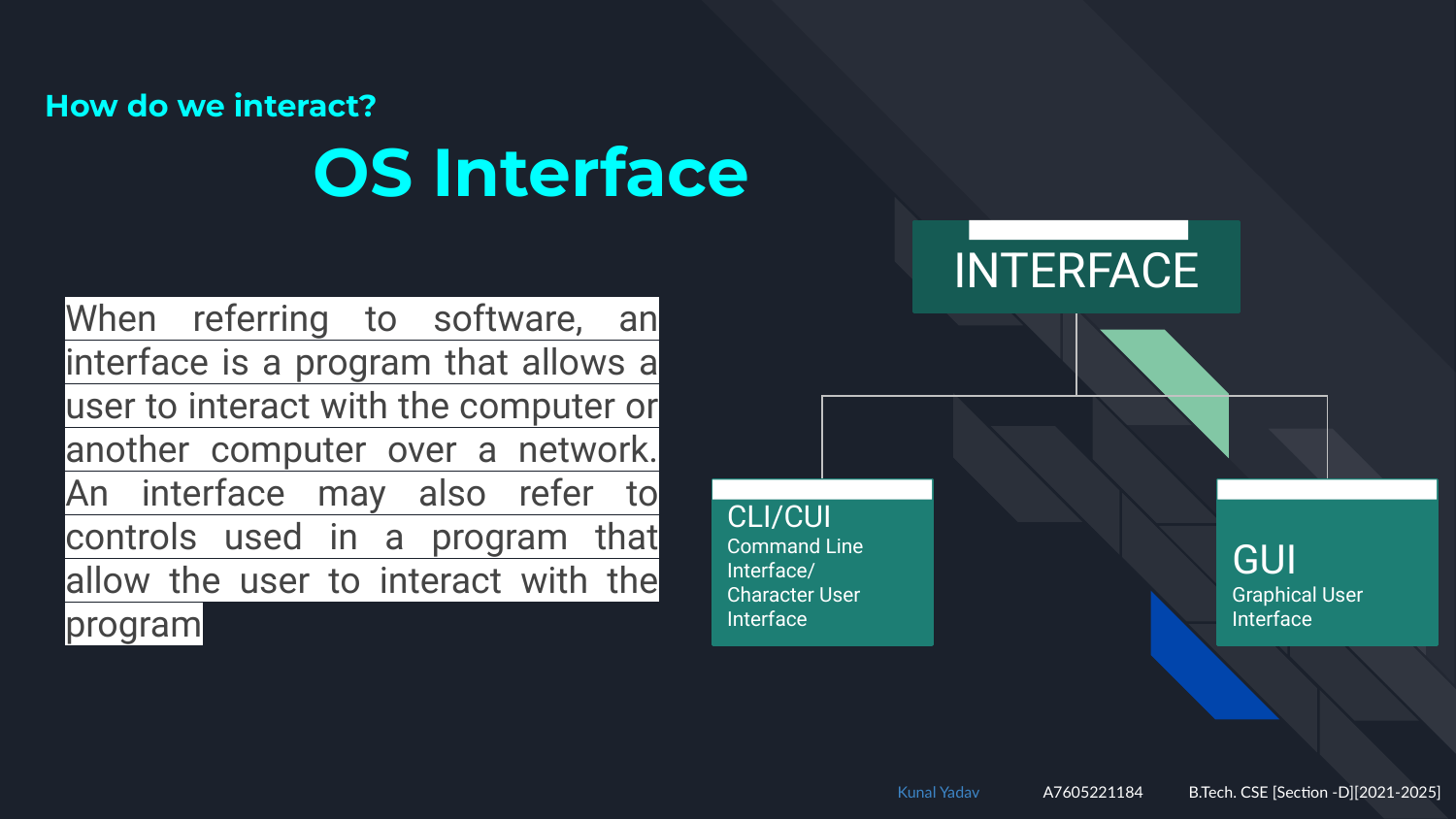

# How do we interact?
OS Interface

INTERFACE
When referring to software, an interface is a program that allows a user to interact with the computer or another computer over a network. An interface may also refer to controls used in a program that allow the user to interact with the program

CLI/CUI
Command Line Interface/
Character User Interface

GUI
Graphical User Interface
Kunal Yadav	A7605221184	B.Tech. CSE [Section -D][2021-2025]